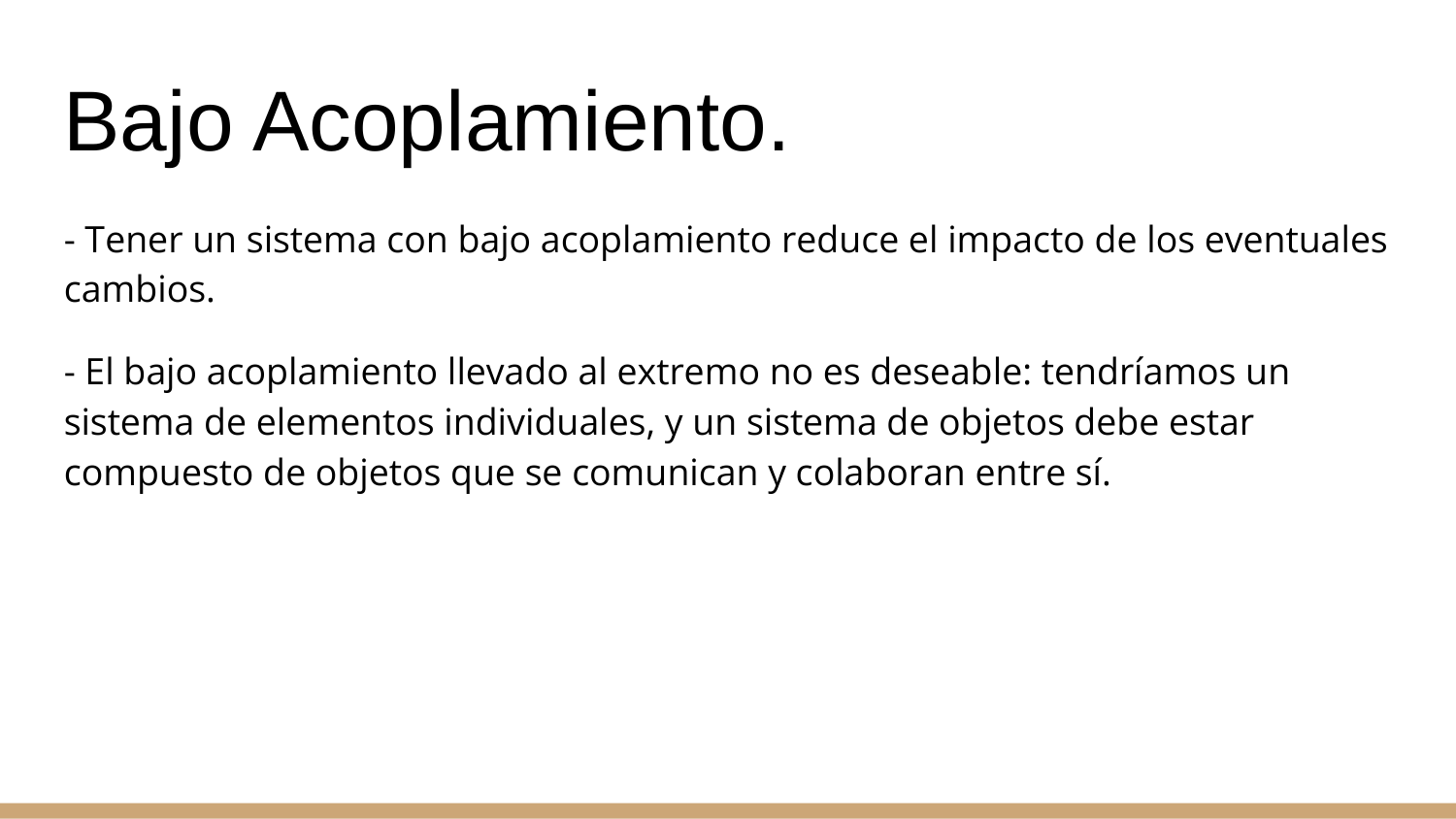

Bajo Acoplamiento.
- Tener un sistema con bajo acoplamiento reduce el impacto de los eventuales cambios.
- El bajo acoplamiento llevado al extremo no es deseable: tendríamos un sistema de elementos individuales, y un sistema de objetos debe estar compuesto de objetos que se comunican y colaboran entre sí.